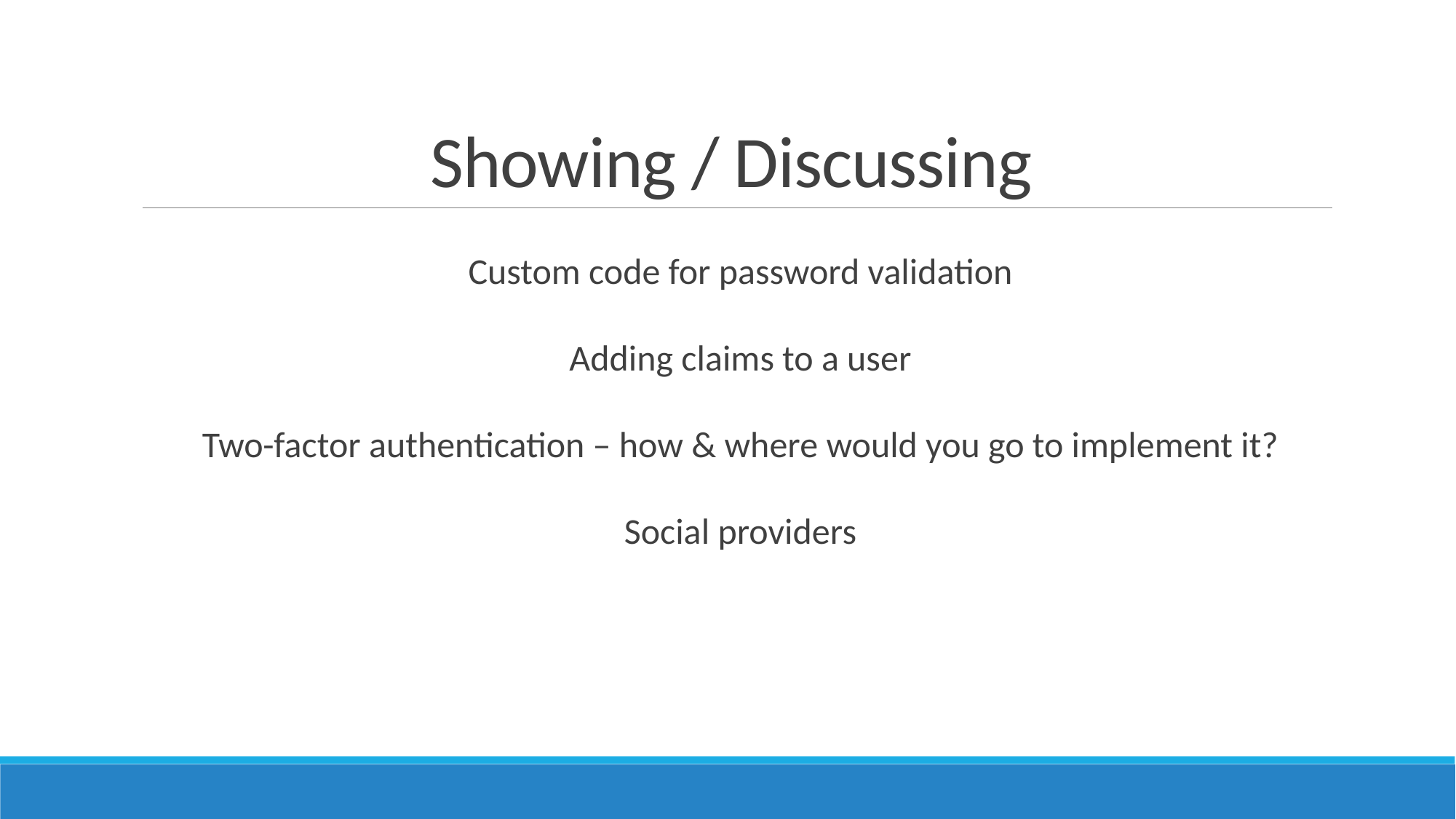

# Showing / Discussing
Custom code for password validation
Adding claims to a user
Two-factor authentication – how & where would you go to implement it?
Social providers